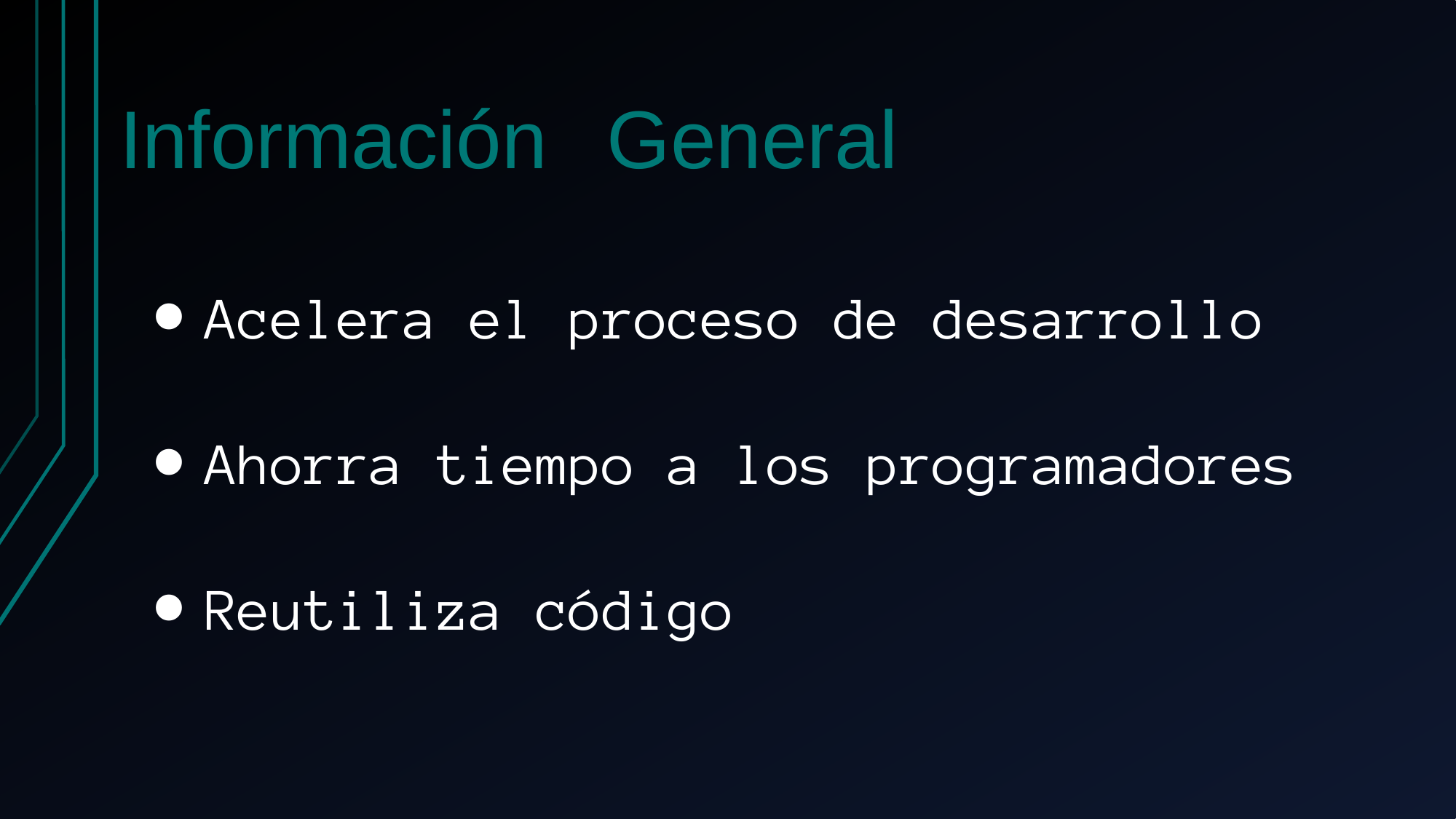

Información General
Acelera el proceso de desarrollo

Ahorra tiempo a los programadores

Reutiliza código